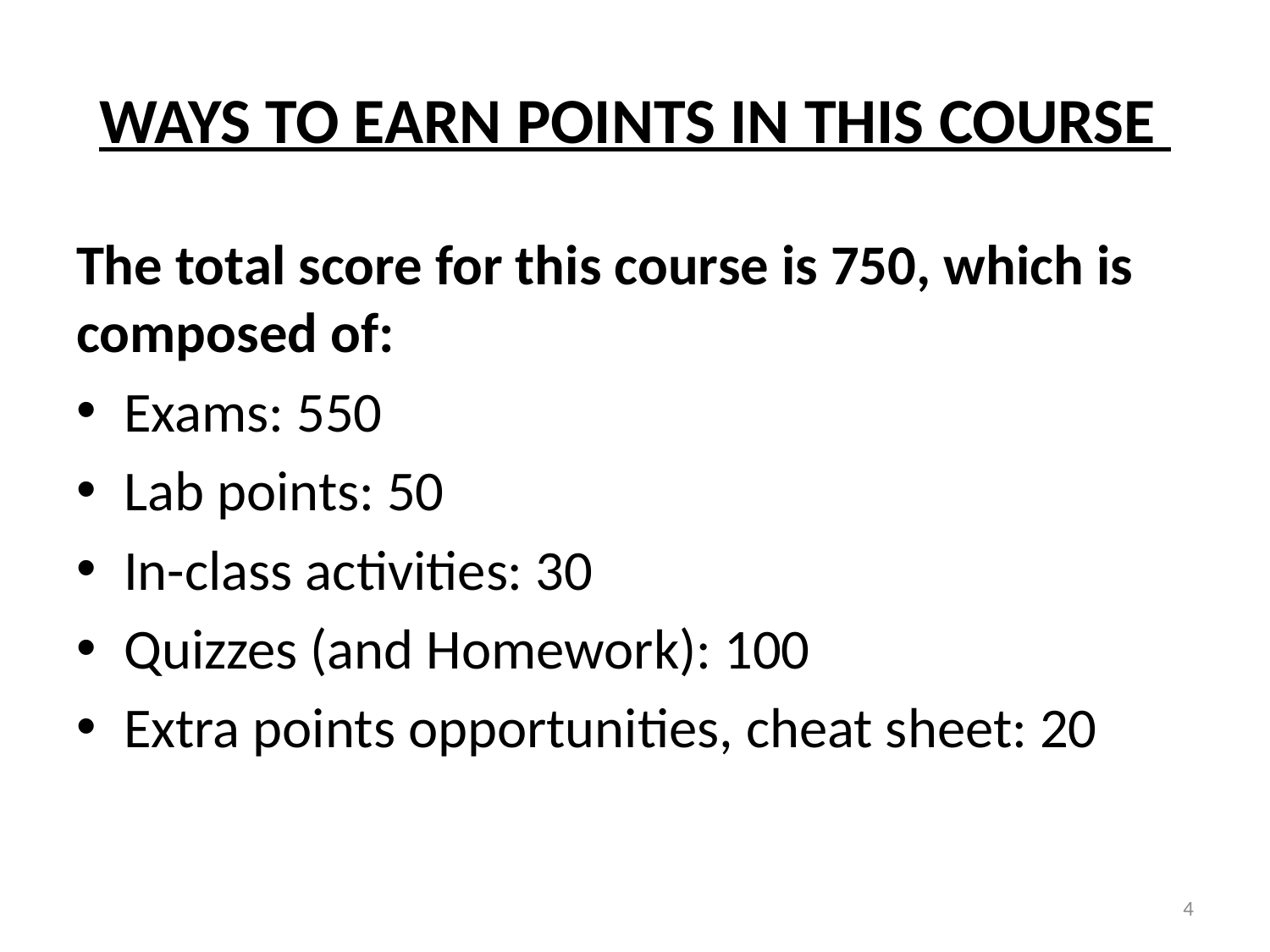

# WAYS TO EARN POINTS IN THIS COURSE
The total score for this course is 750, which is composed of:
Exams: 550
Lab points: 50
In-class activities: 30
Quizzes (and Homework): 100
Extra points opportunities, cheat sheet: 20
4